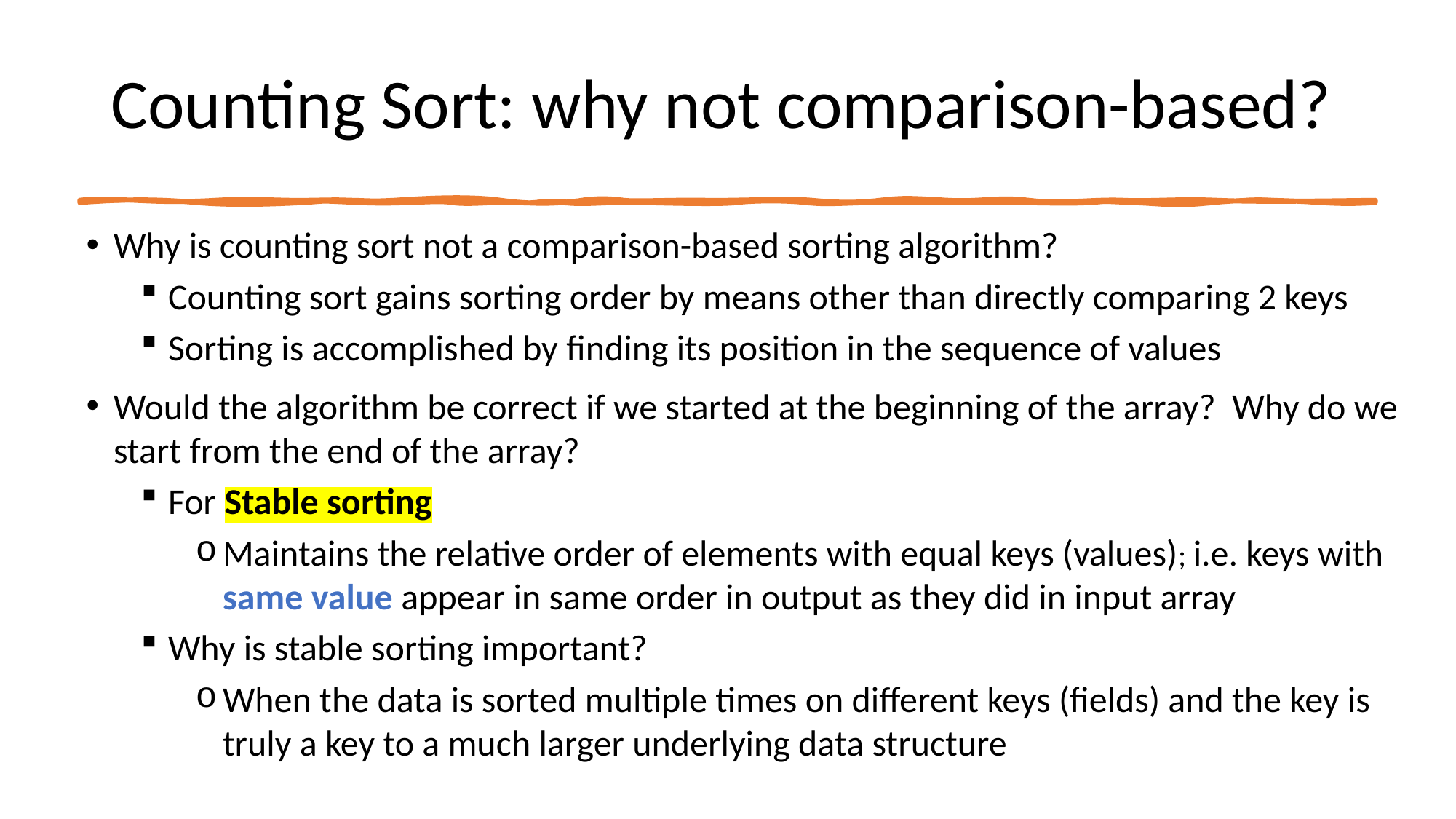

Counting Sort: why not comparison-based?

Why is counting sort not a comparison-based sorting algorithm?
Counting sort gains sorting order by means other than directly comparing 2 keys
Sorting is accomplished by finding its position in the sequence of values
Would the algorithm be correct if we started at the beginning of the array?  Why do we start from the end of the array?
For Stable sorting
Maintains the relative order of elements with equal keys (values); i.e. keys with same value appear in same order in output as they did in input array
Why is stable sorting important?
When the data is sorted multiple times on different keys (fields) and the key is truly a key to a much larger underlying data structure